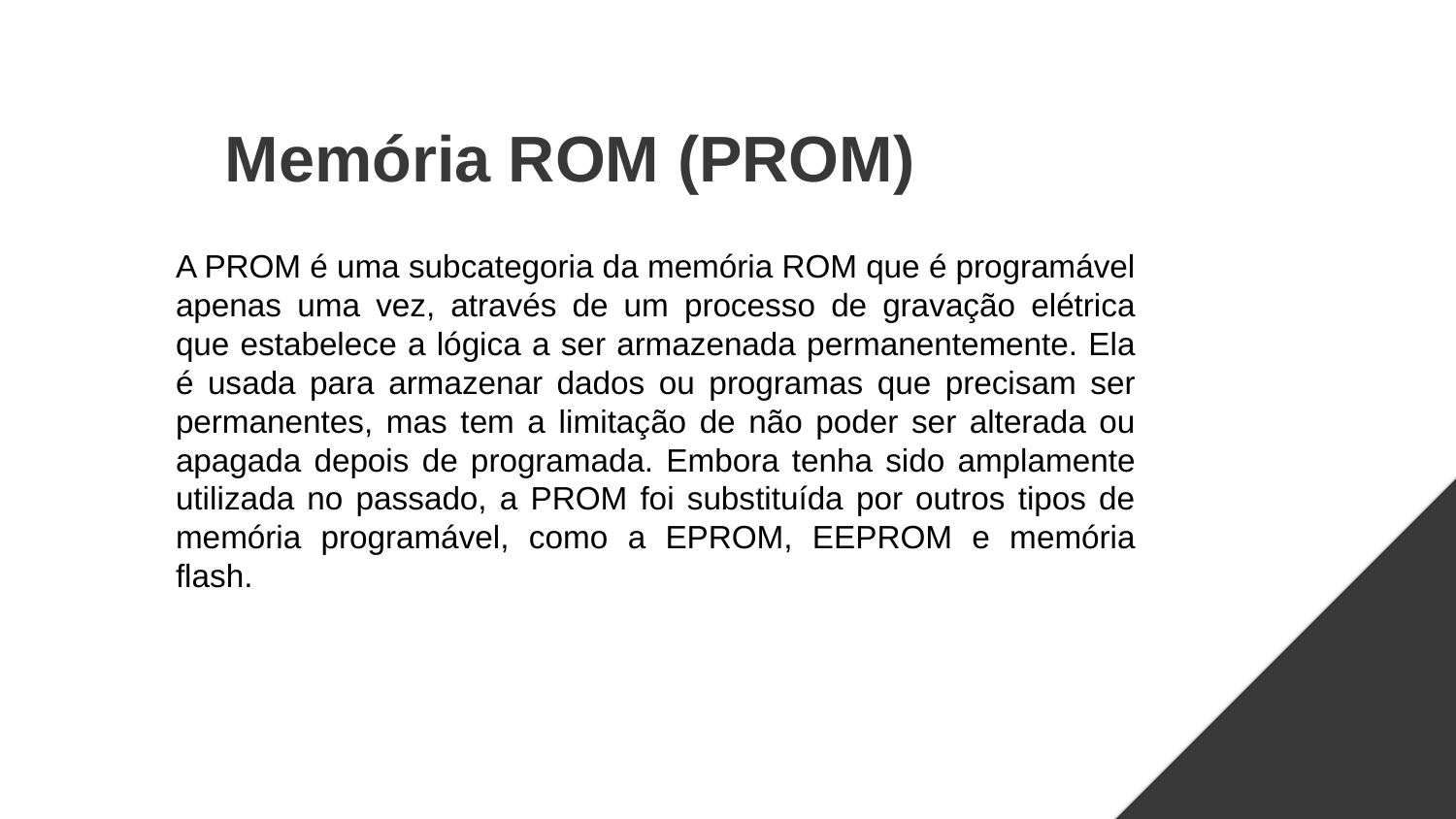

# Memória ROM (PROM)
A PROM é uma subcategoria da memória ROM que é programável apenas uma vez, através de um processo de gravação elétrica que estabelece a lógica a ser armazenada permanentemente. Ela é usada para armazenar dados ou programas que precisam ser permanentes, mas tem a limitação de não poder ser alterada ou apagada depois de programada. Embora tenha sido amplamente utilizada no passado, a PROM foi substituída por outros tipos de memória programável, como a EPROM, EEPROM e memória flash.